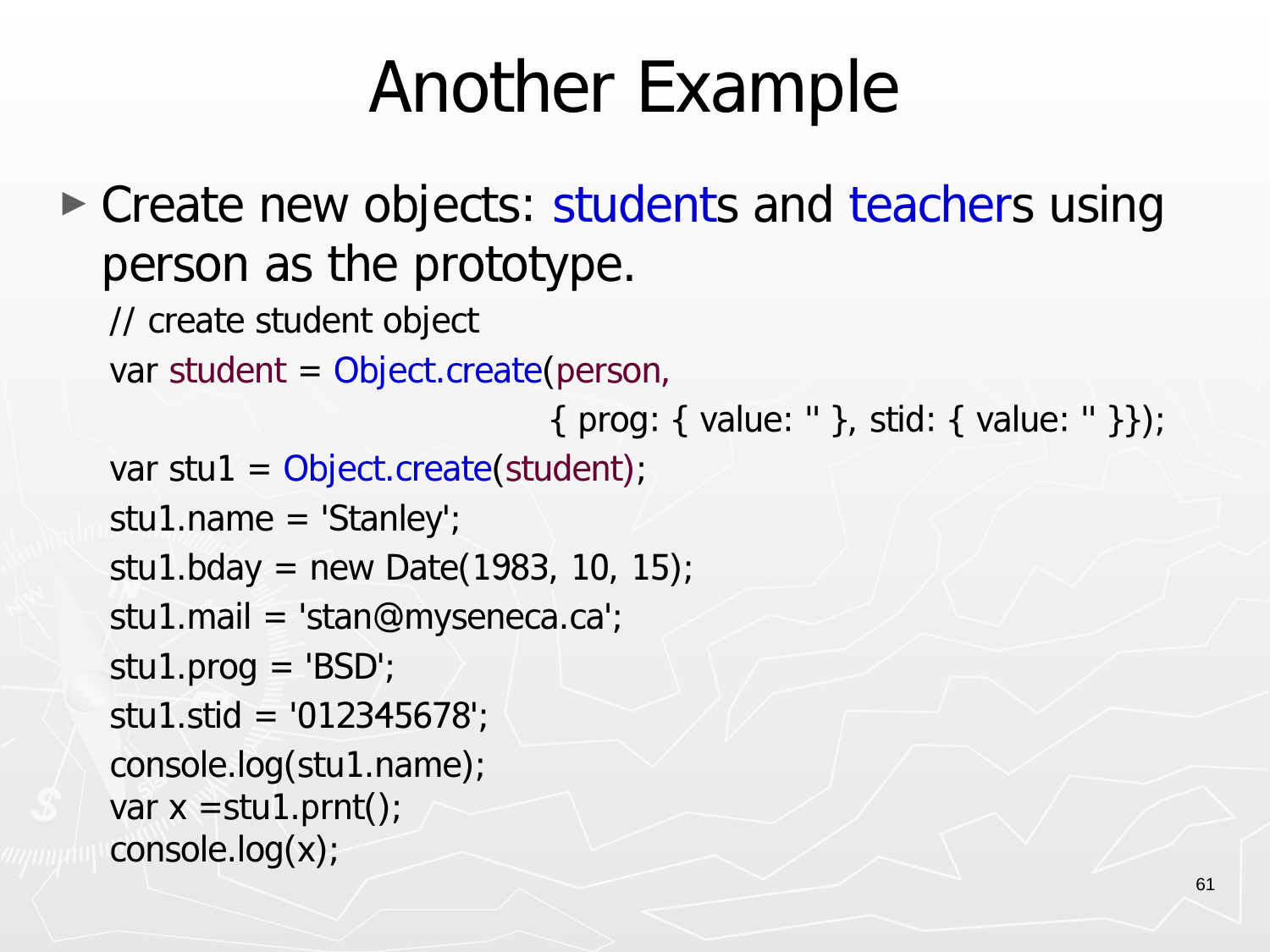

# Another Example
Create new objects: students and teachers using person as the prototype.
// create student object
var student = Object.create(person,
                                        { prog: { value: '' }, stid: { value: '' }});
var stu1 = Object.create(student);
stu1.name = 'Stanley';
stu1.bday = new Date(1983, 10, 15);
stu1.mail = 'stan@myseneca.ca';
stu1.prog = 'BSD';
stu1.stid = '012345678';
console.log(stu1.name);
var x =stu1.prnt();
console.log(x);

61